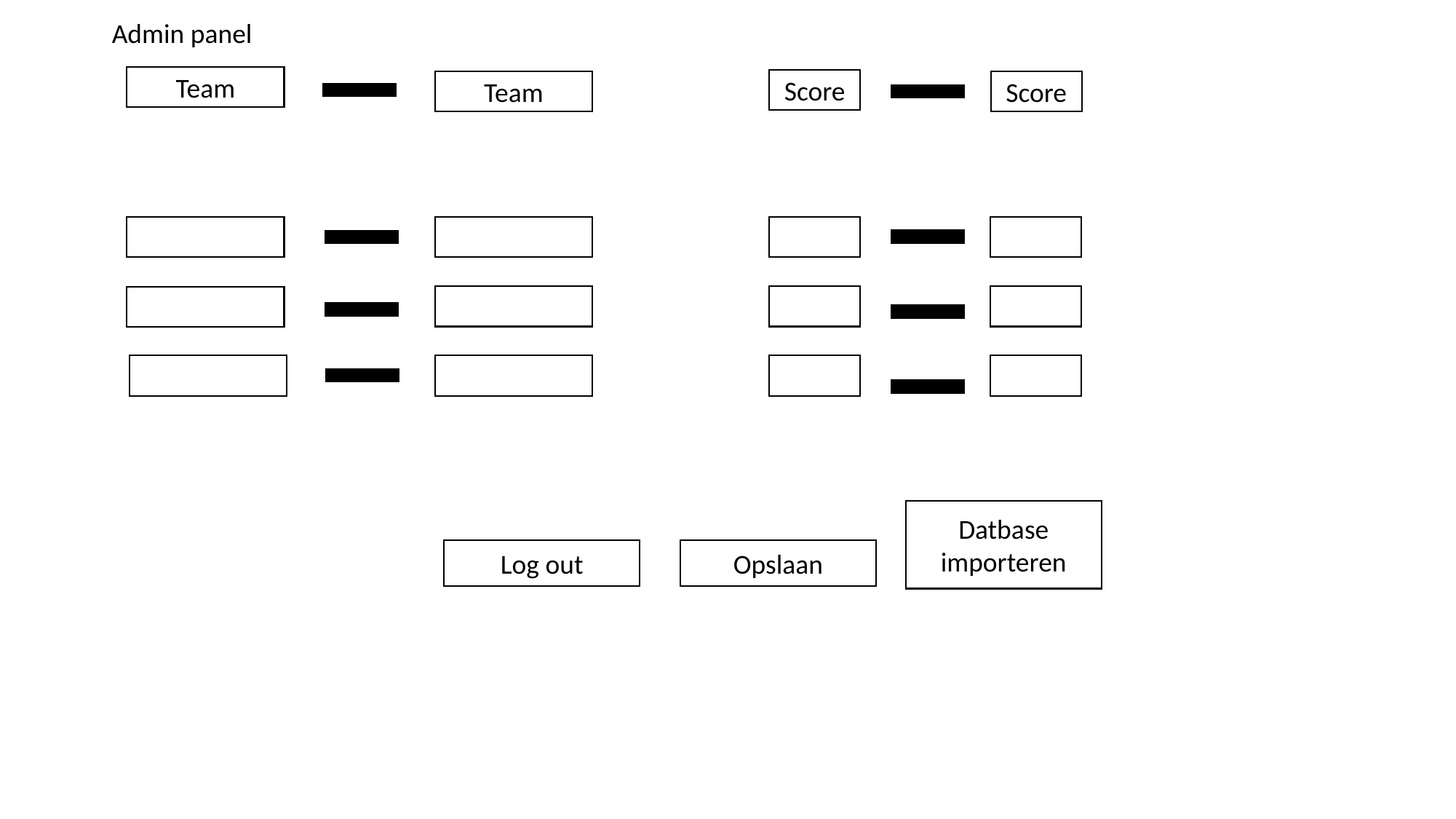

Admin panel

Team
Score
Score
Team

Datbase importeren
Log out
Opslaan